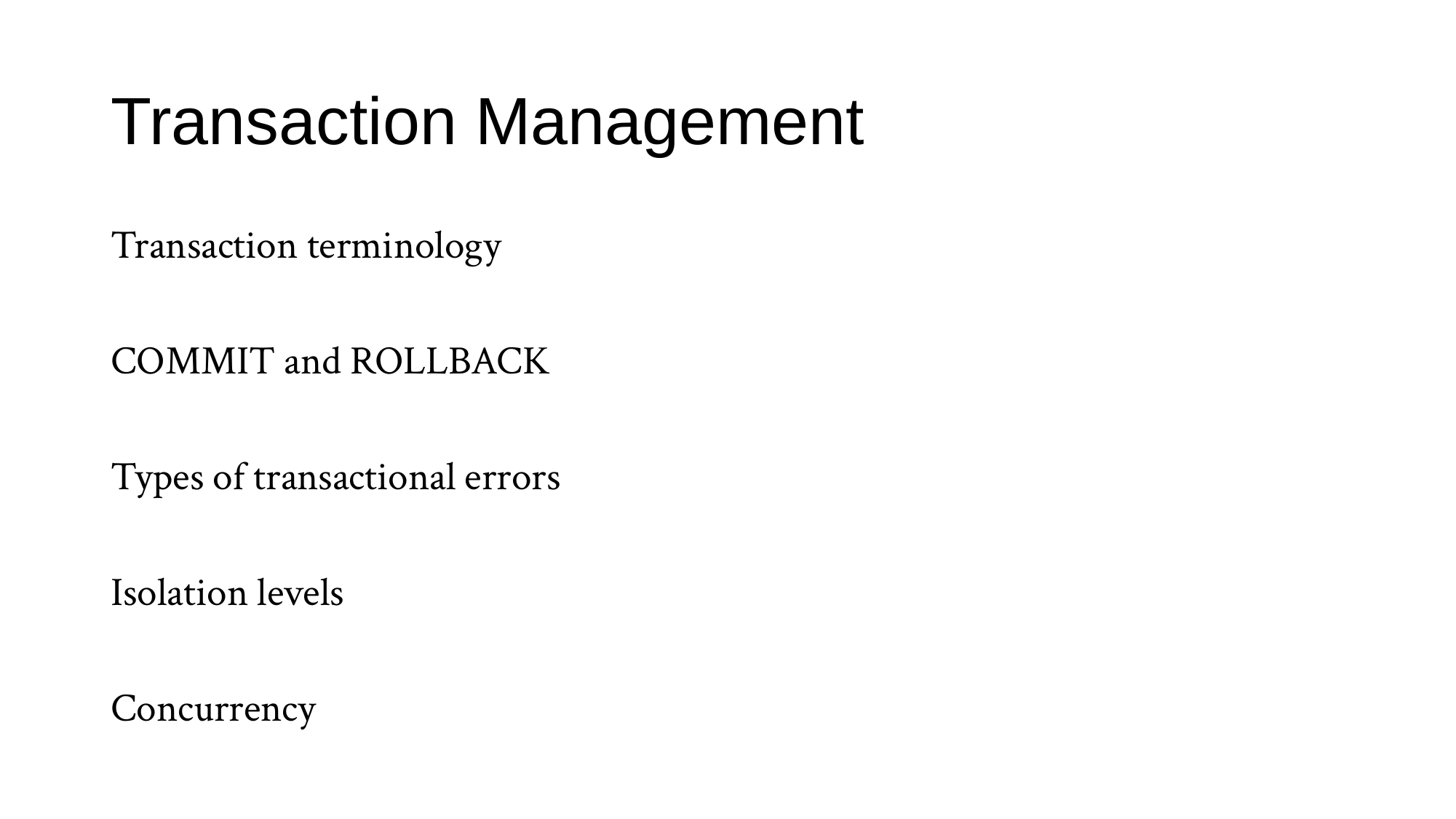

# Transaction Management
Transaction terminology

COMMIT and ROLLBACK

Types of transactional errors

Isolation levels

Concurrency